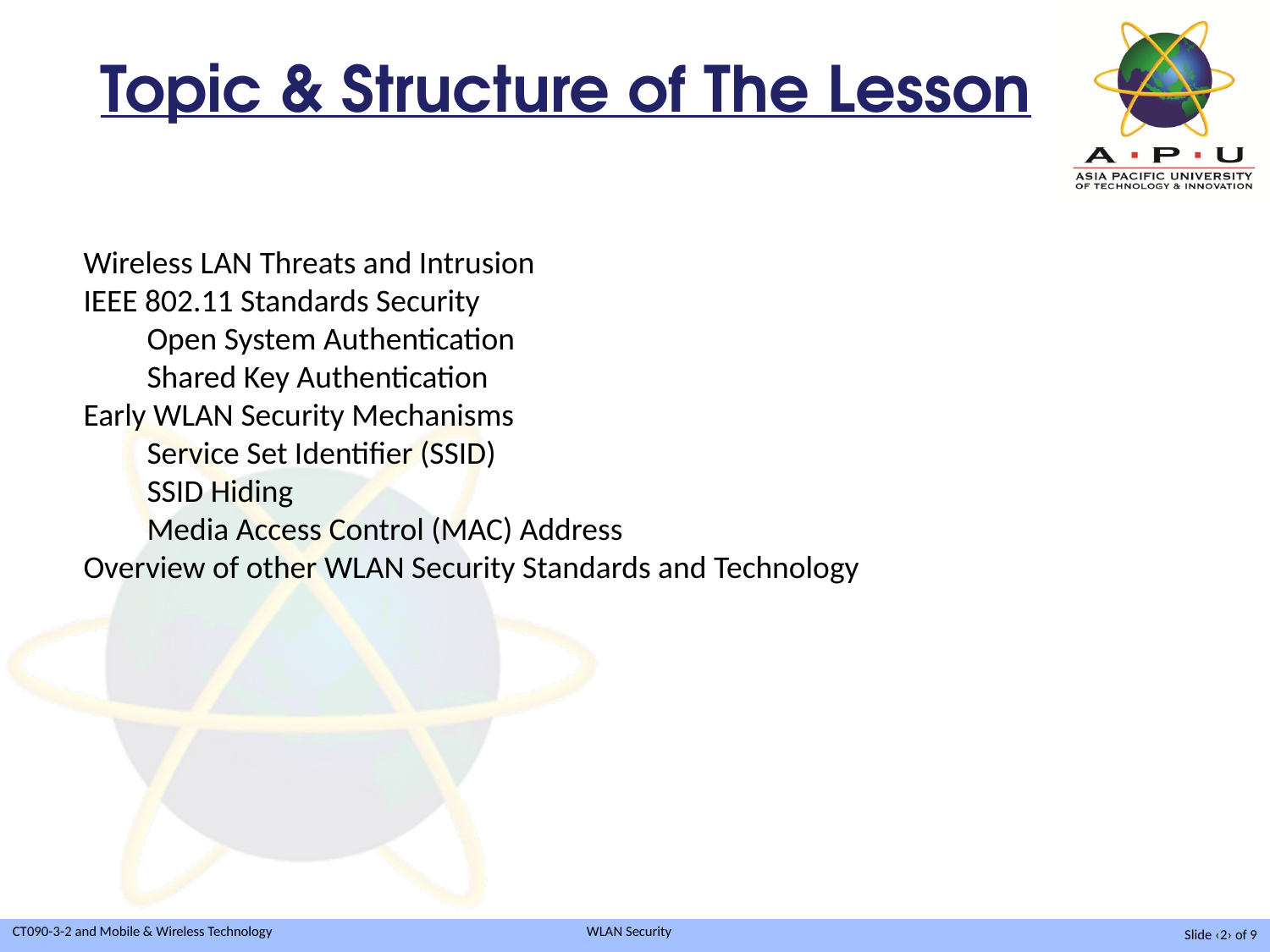

# Topic & Structure of The Lesson
Wireless LAN Threats and Intrusion
IEEE 802.11 Standards Security
Open System Authentication
Shared Key Authentication
Early WLAN Security Mechanisms
Service Set Identifier (SSID)
SSID Hiding
Media Access Control (MAC) Address
Overview of other WLAN Security Standards and Technology

Slide ‹2› of 9